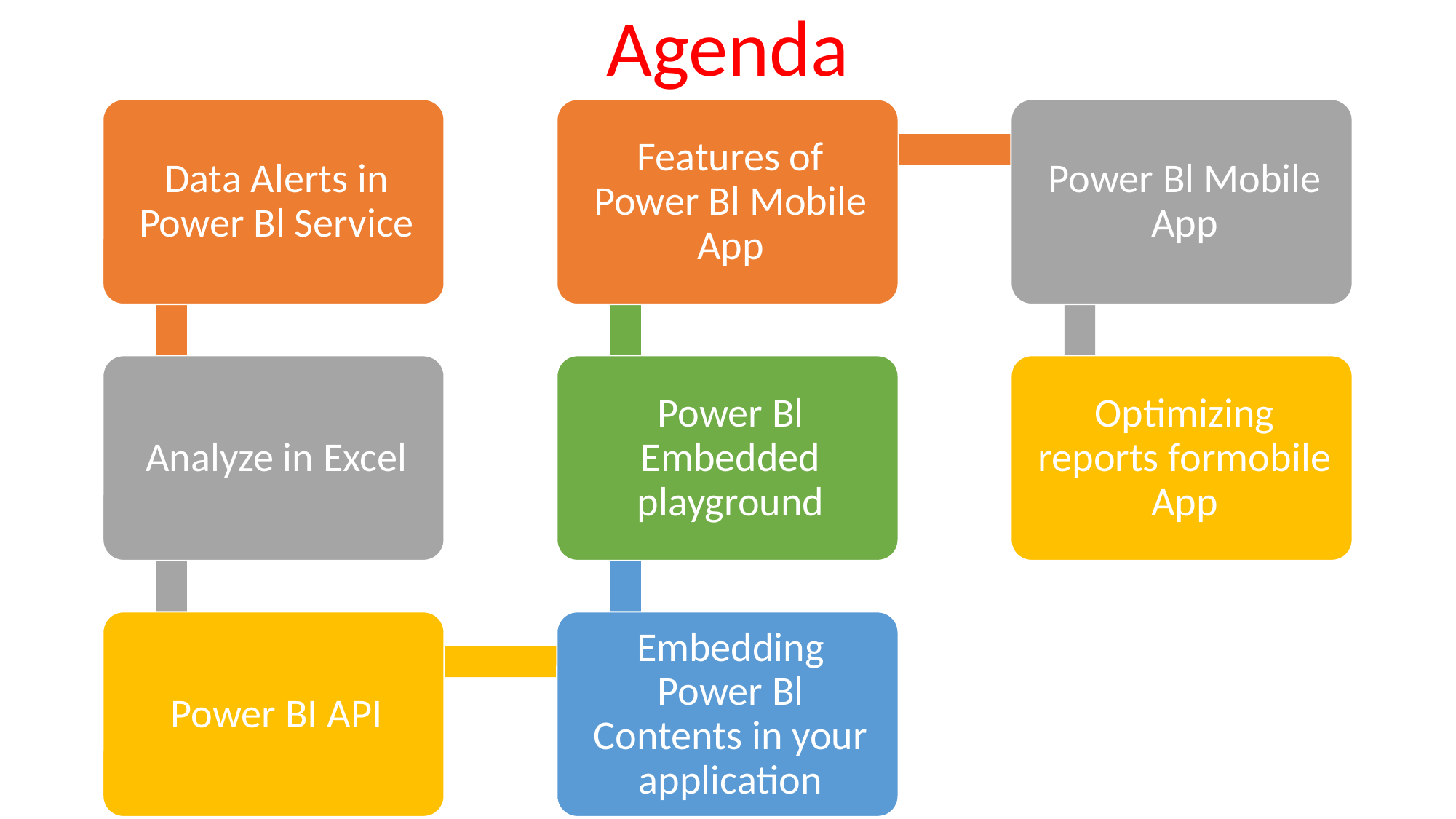

# Agenda
Data Alerts in Power Bl Service
Analyze in Excel
Power BI API
Embedding Power Bl Contents in your application
Power Bl Embedded playground
Features of Power Bl Mobile App
Power Bl Mobile App
Optimizing reports formobile App